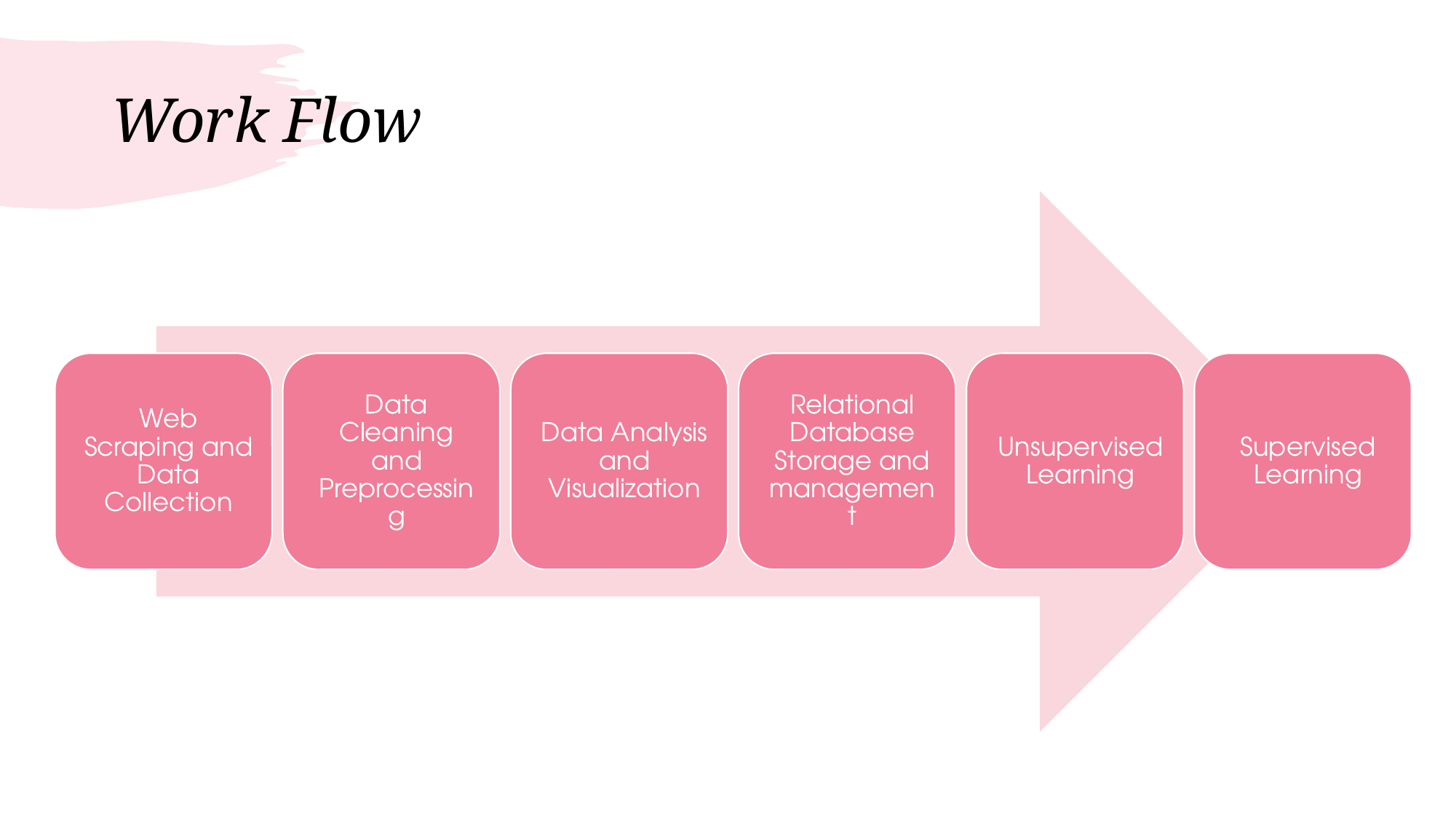

# Work Flow
Web Scraping and Data Collection
Data Cleaning and Preprocessing
Data Analysis and Visualization
Relational Database Storage and management
Unsupervised Learning
Supervised Learning